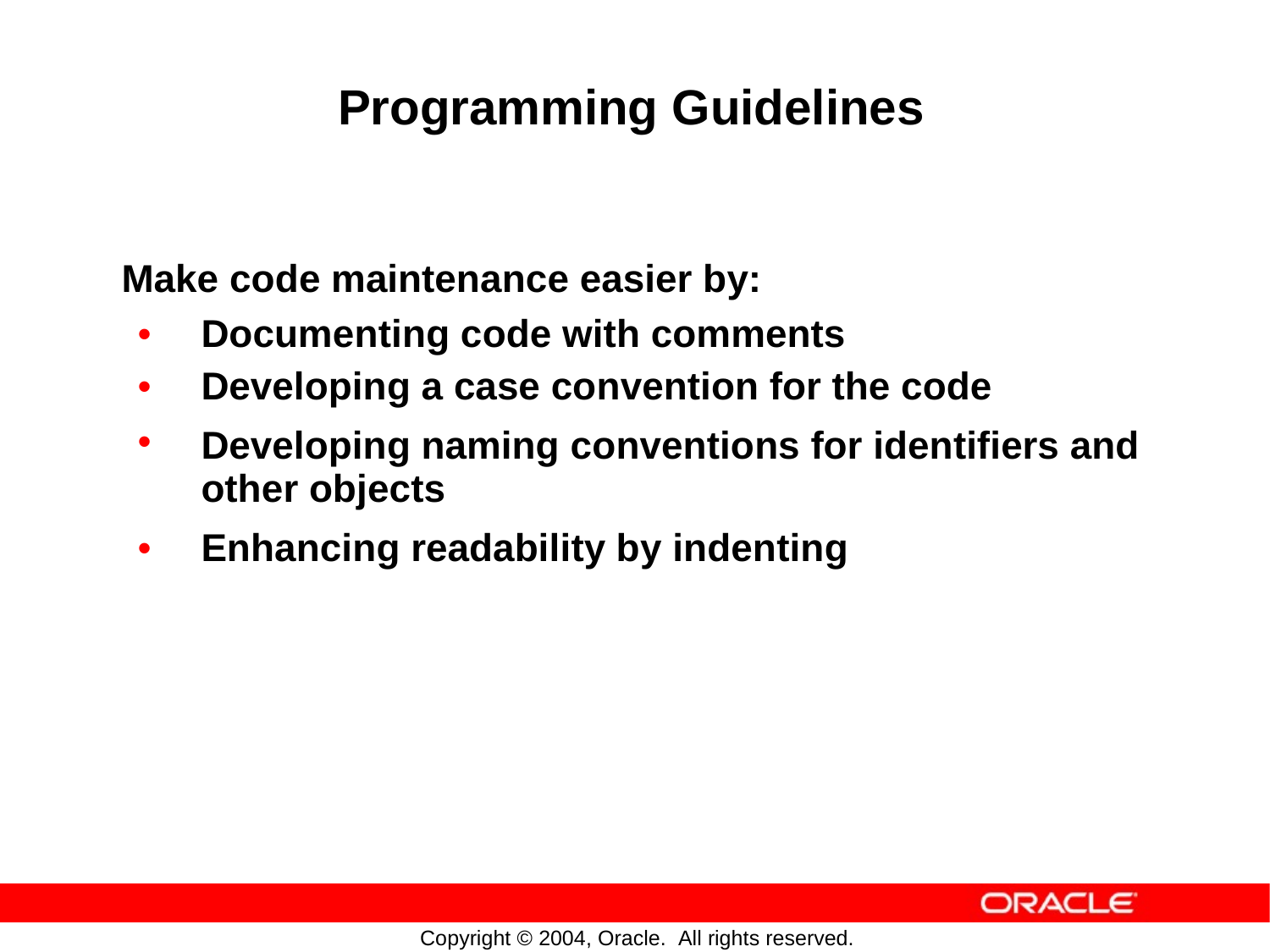

Programming Guidelines
Make code maintenance easier by:
•
•
•
Documenting code with comments
Developing a case convention for the code
Developing naming conventions for
other objects
identifiers
and
•
Enhancing
readability
by indenting

Copyright © 2004, Oracle.  All rights reserved.